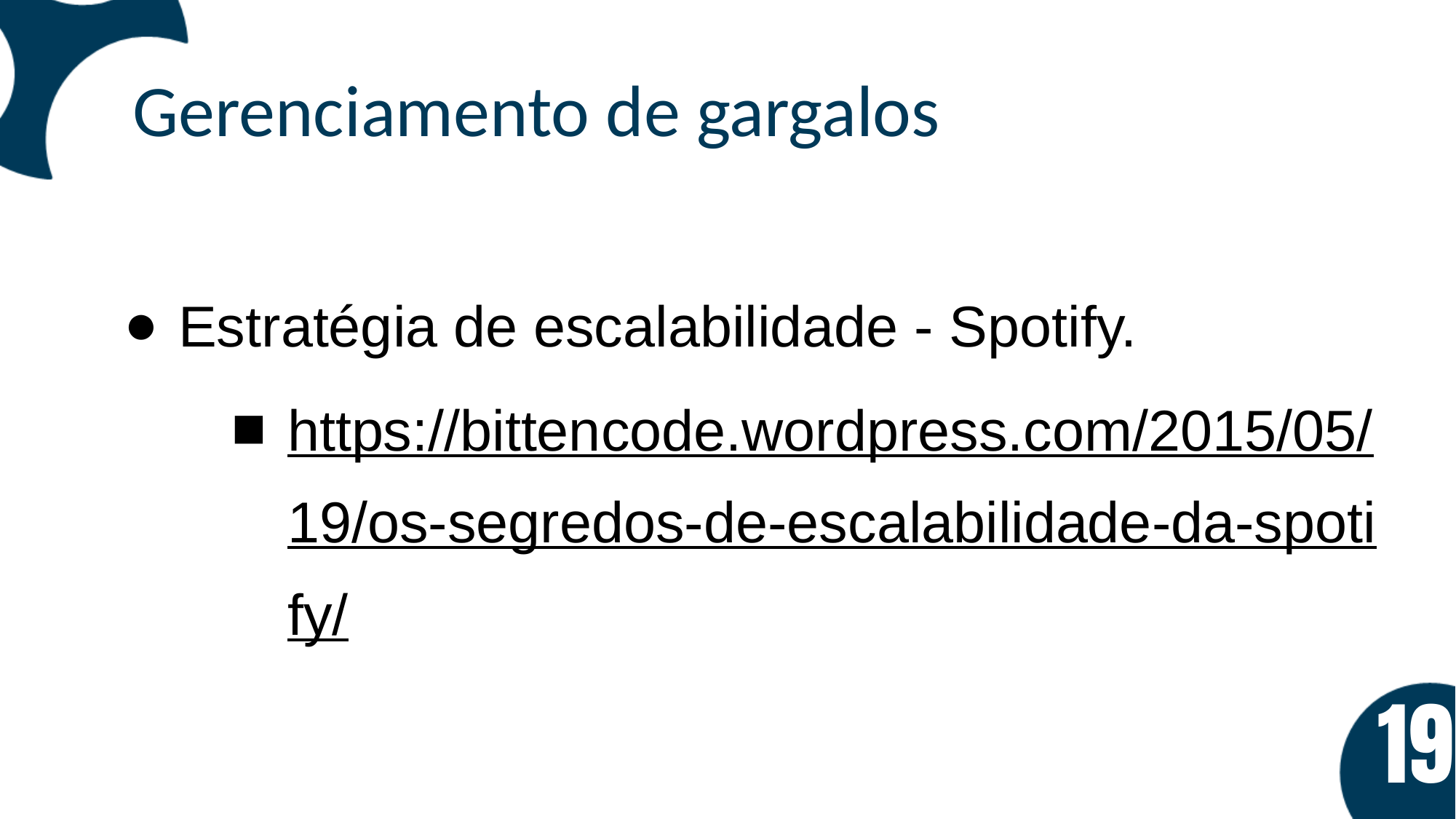

Gerenciamento de gargalos
Estratégia de escalabilidade - Spotify.
https://bittencode.wordpress.com/2015/05/19/os-segredos-de-escalabilidade-da-spotify/
19